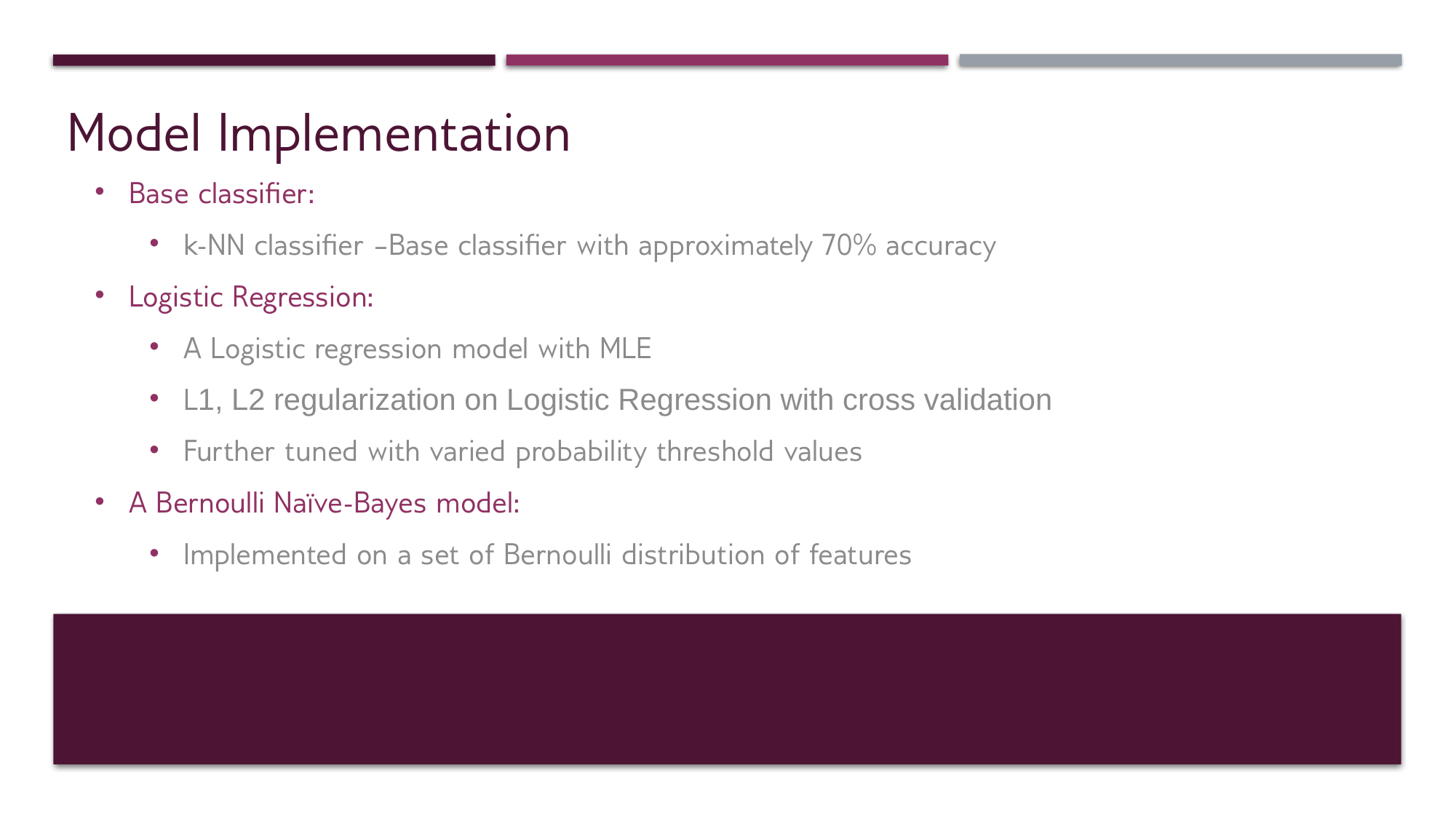

# Model Implementation
Base classifier:
k-NN classifier –Base classifier with approximately 70% accuracy
Logistic Regression:
A Logistic regression model with MLE
L1, L2 regularization on Logistic Regression with cross validation
Further tuned with varied probability threshold values
A Bernoulli Naïve-Bayes model:
Implemented on a set of Bernoulli distribution of features